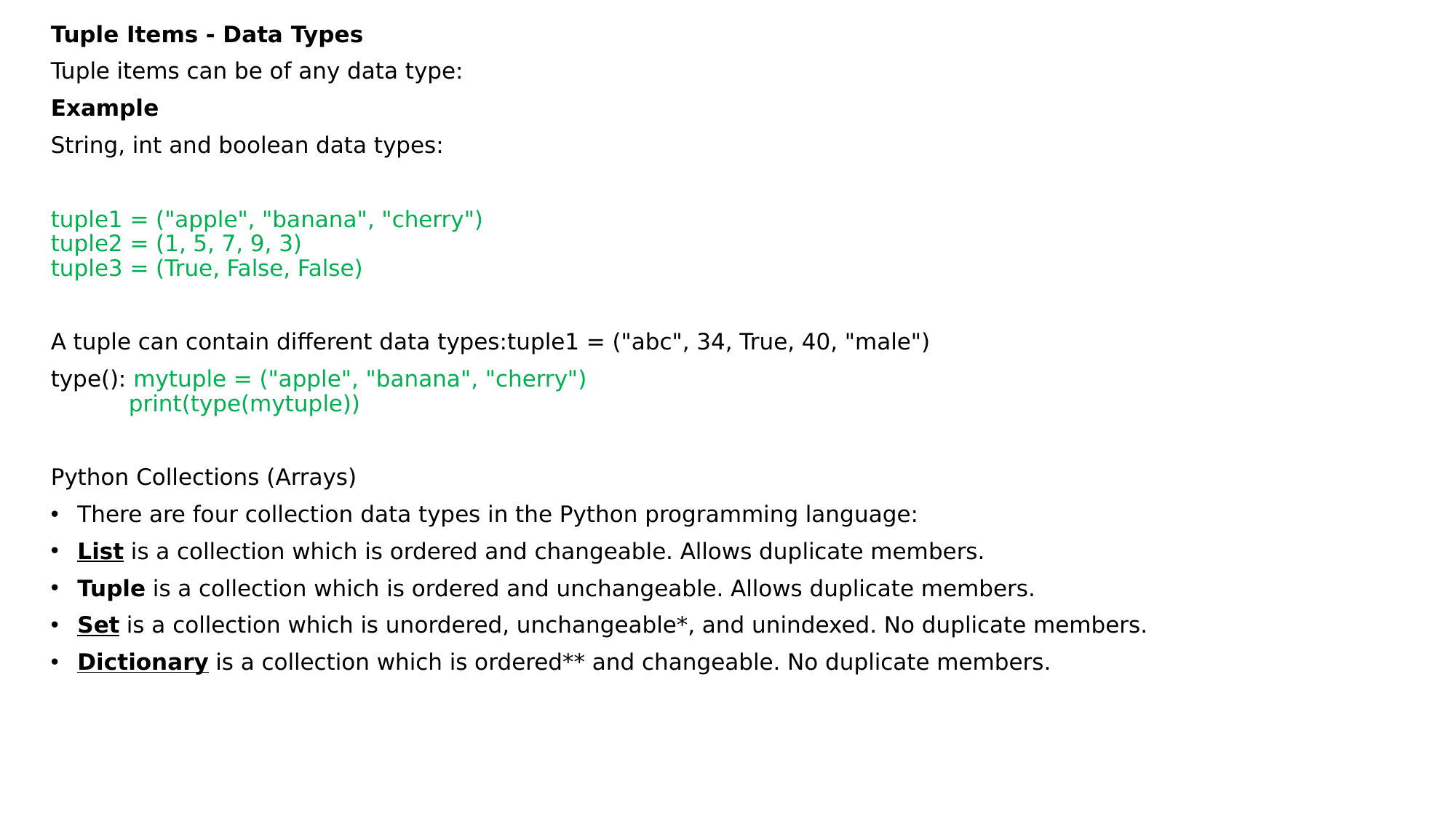

Tuple Items - Data Types
Tuple items can be of any data type:
Example
String, int and boolean data types:

tuple1 = ("apple", "banana", "cherry")
tuple2 = (1, 5, 7, 9, 3)
tuple3 = (True, False, False)

A tuple can contain different data types:tuple1 = ("abc", 34, True, 40, "male")
type(): mytuple = ("apple", "banana", "cherry")
           print(type(mytuple))

Python Collections (Arrays)
There are four collection data types in the Python programming language:
List is a collection which is ordered and changeable. Allows duplicate members.
Tuple is a collection which is ordered and unchangeable. Allows duplicate members.
Set is a collection which is unordered, unchangeable*, and unindexed. No duplicate members.
Dictionary is a collection which is ordered** and changeable. No duplicate members.